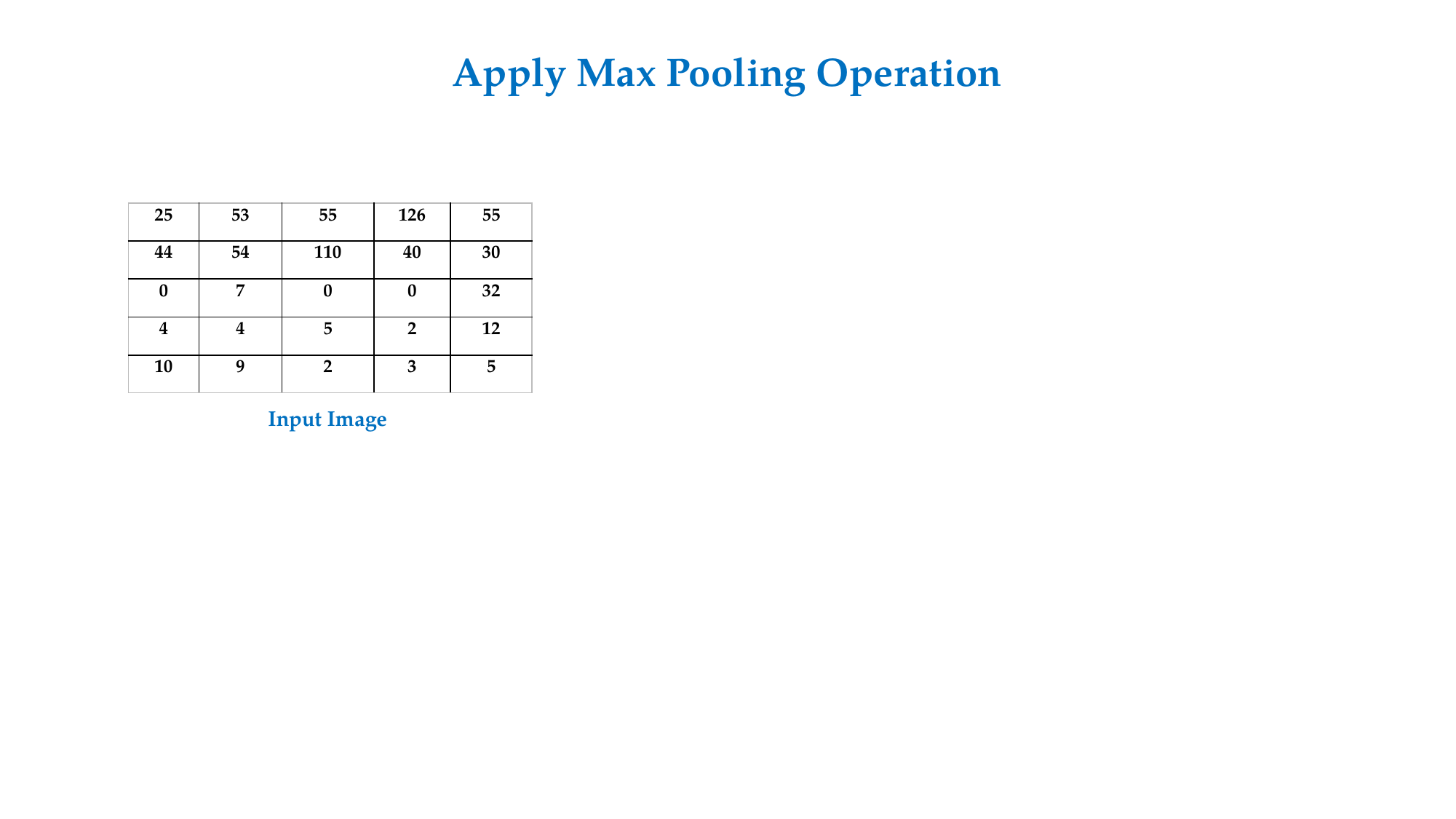

Apply Max Pooling Operation
| 25 | 53 | 55 | 126 | 55 |
| --- | --- | --- | --- | --- |
| 44 | 54 | 110 | 40 | 30 |
| 0 | 7 | 0 | 0 | 32 |
| 4 | 4 | 5 | 2 | 12 |
| 10 | 9 | 2 | 3 | 5 |
Input Image